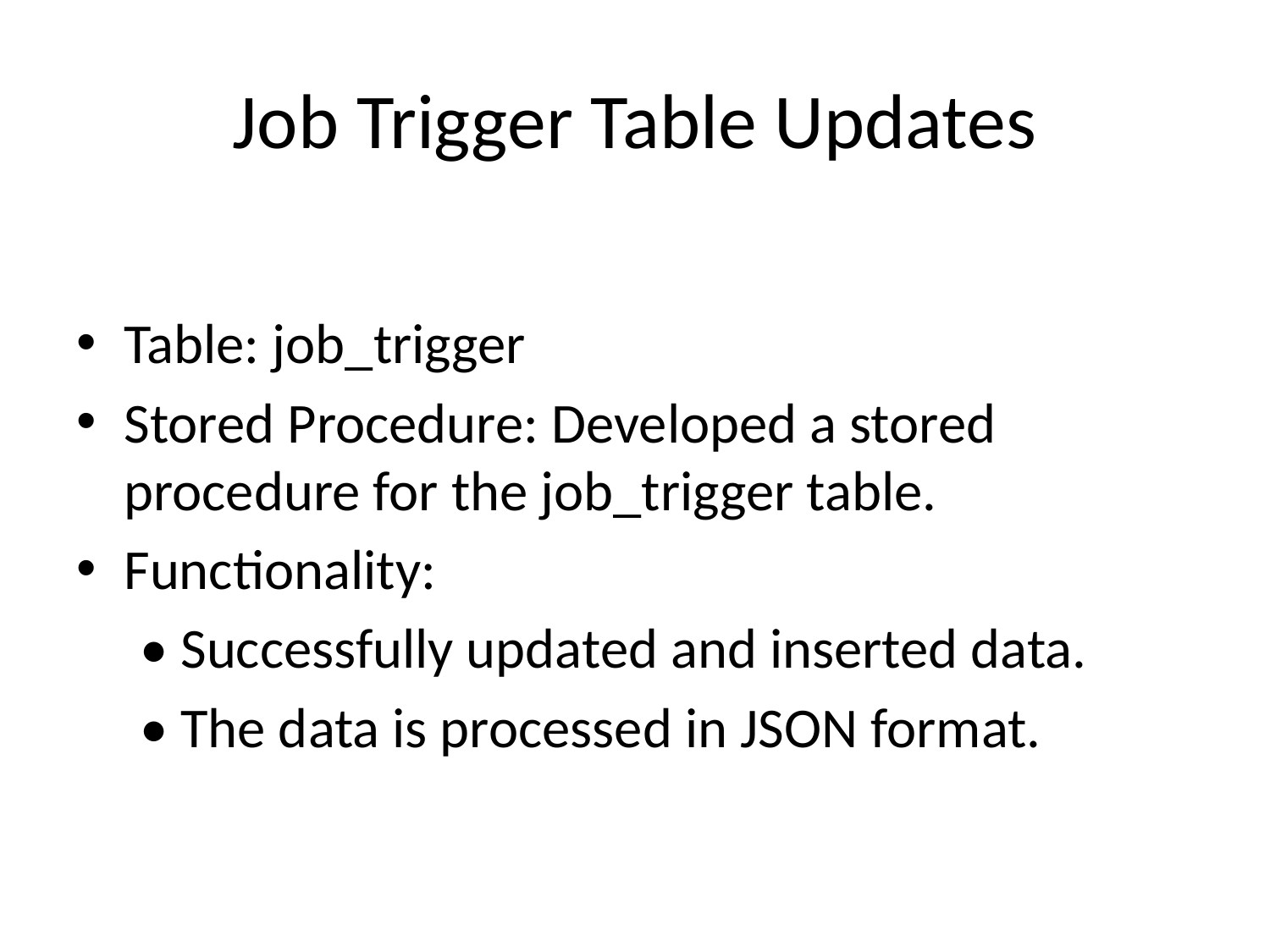

# Job Trigger Table Updates

Table: job_trigger
Stored Procedure: Developed a stored procedure for the job_trigger table.
Functionality:
     • Successfully updated and inserted data.
     • The data is processed in JSON format.